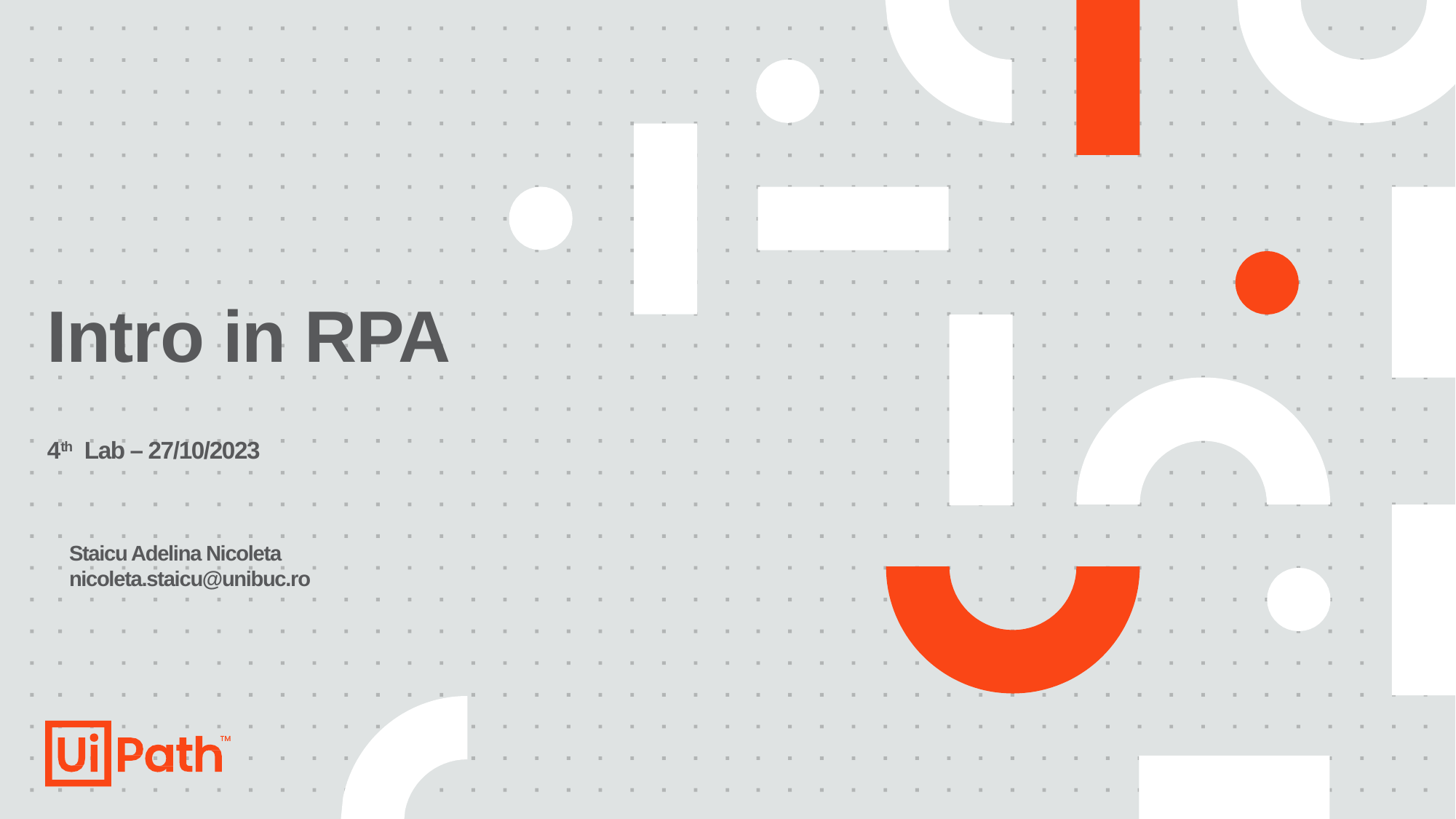

# Intro in RPA 4th  Lab – 27/10/2023

Staicu Adelina Nicoleta
nicoleta.staicu@unibuc.ro